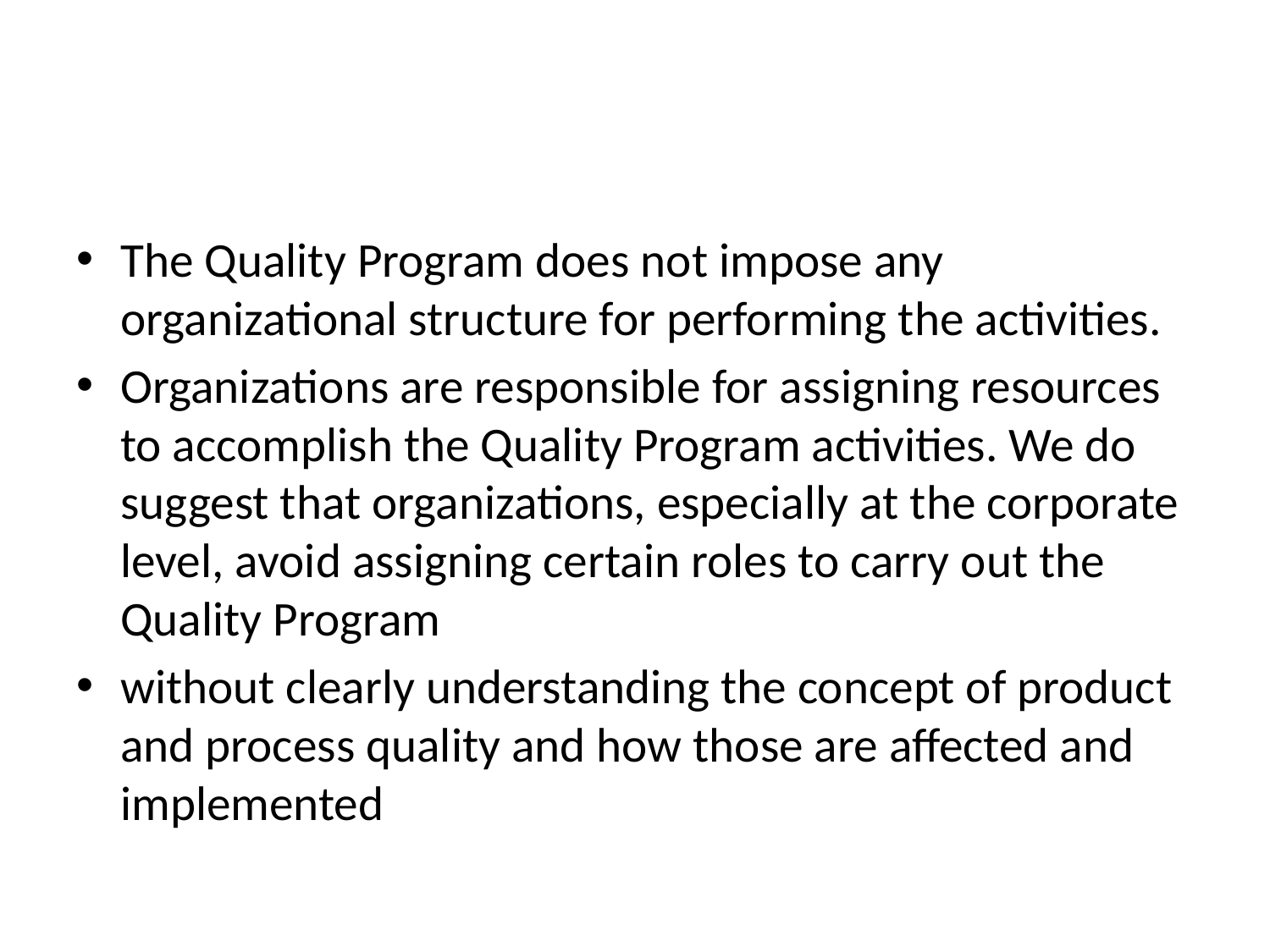

#
The Quality Program does not impose any organizational structure for performing the activities.
Organizations are responsible for assigning resources to accomplish the Quality Program activities. We do suggest that organizations, especially at the corporate level, avoid assigning certain roles to carry out the Quality Program
without clearly understanding the concept of product and process quality and how those are affected and implemented